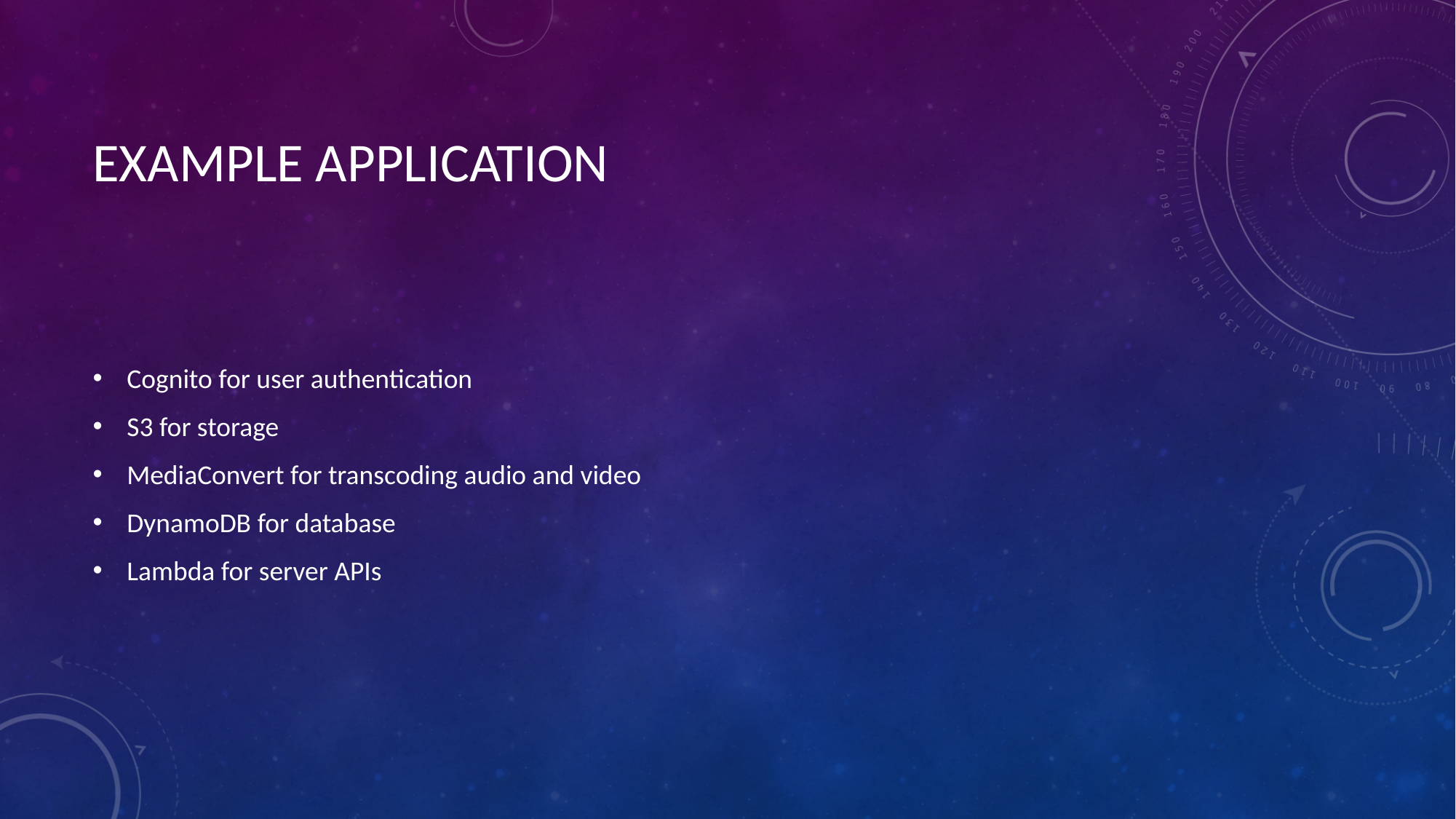

# Example Application
Cognito for user authentication
S3 for storage
MediaConvert for transcoding audio and video
DynamoDB for database
Lambda for server APIs